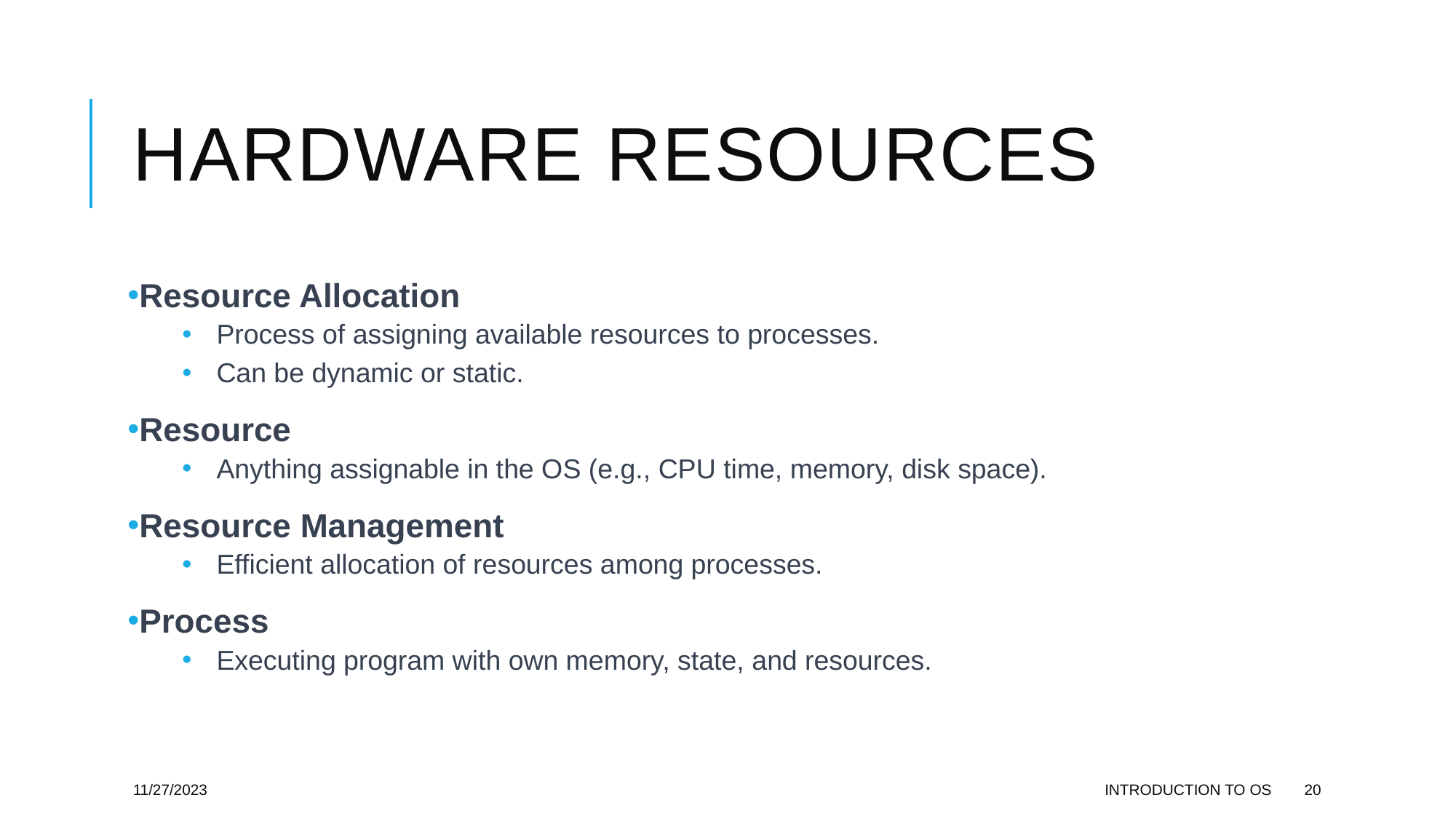

# HARDWARE RESOURCES
Resource Allocation
Process of assigning available resources to processes.
Can be dynamic or static.
Resource
Anything assignable in the OS (e.g., CPU time, memory, disk space).
Resource Management
Efficient allocation of resources among processes.
Process
Executing program with own memory, state, and resources.

11/27/2023
Introduction to OS
20